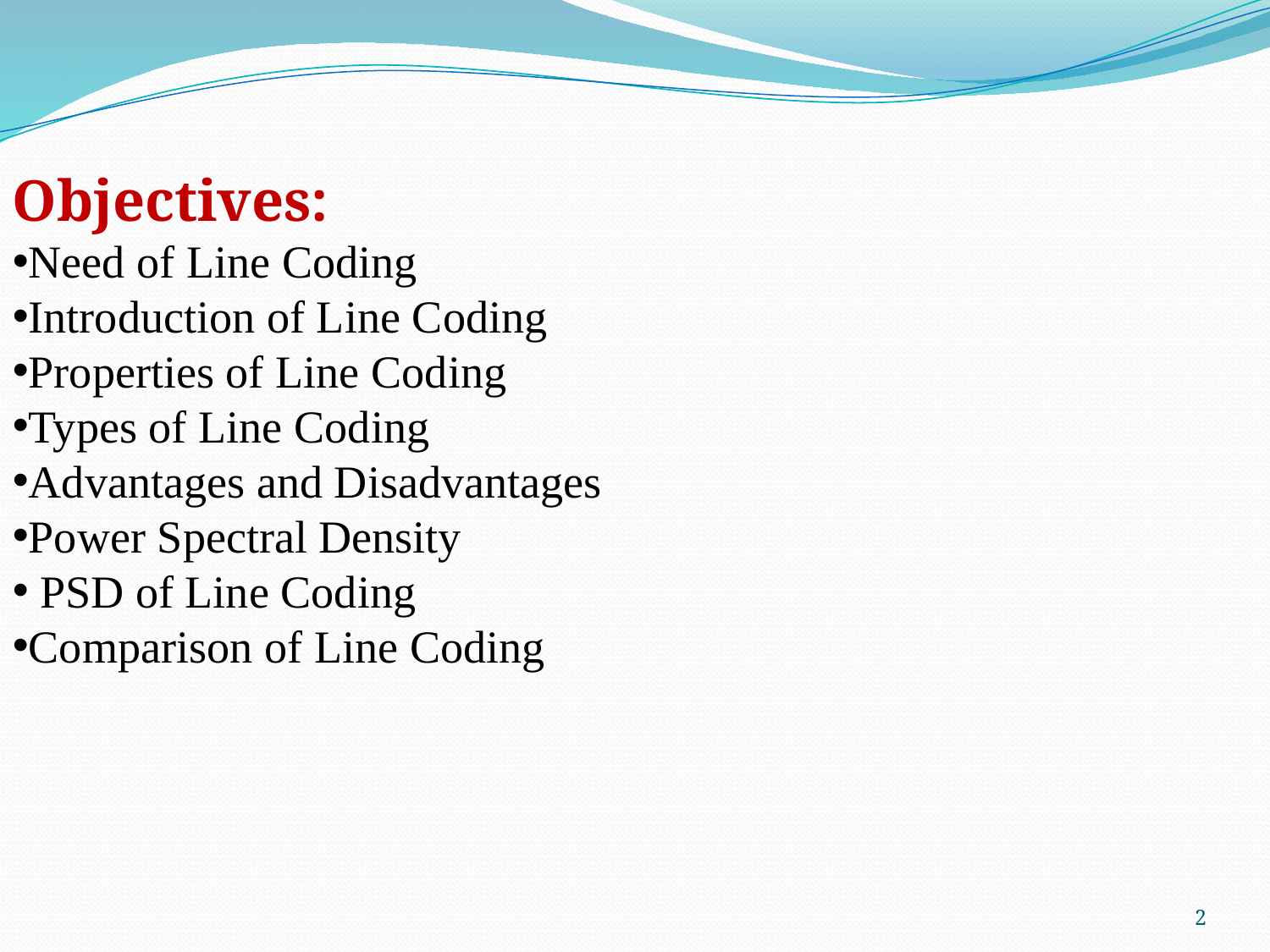

Objectives:
Need of Line Coding
Introduction of Line Coding
Properties of Line Coding
Types of Line Coding
Advantages and Disadvantages
Power Spectral Density
 PSD of Line Coding
Comparison of Line Coding

2